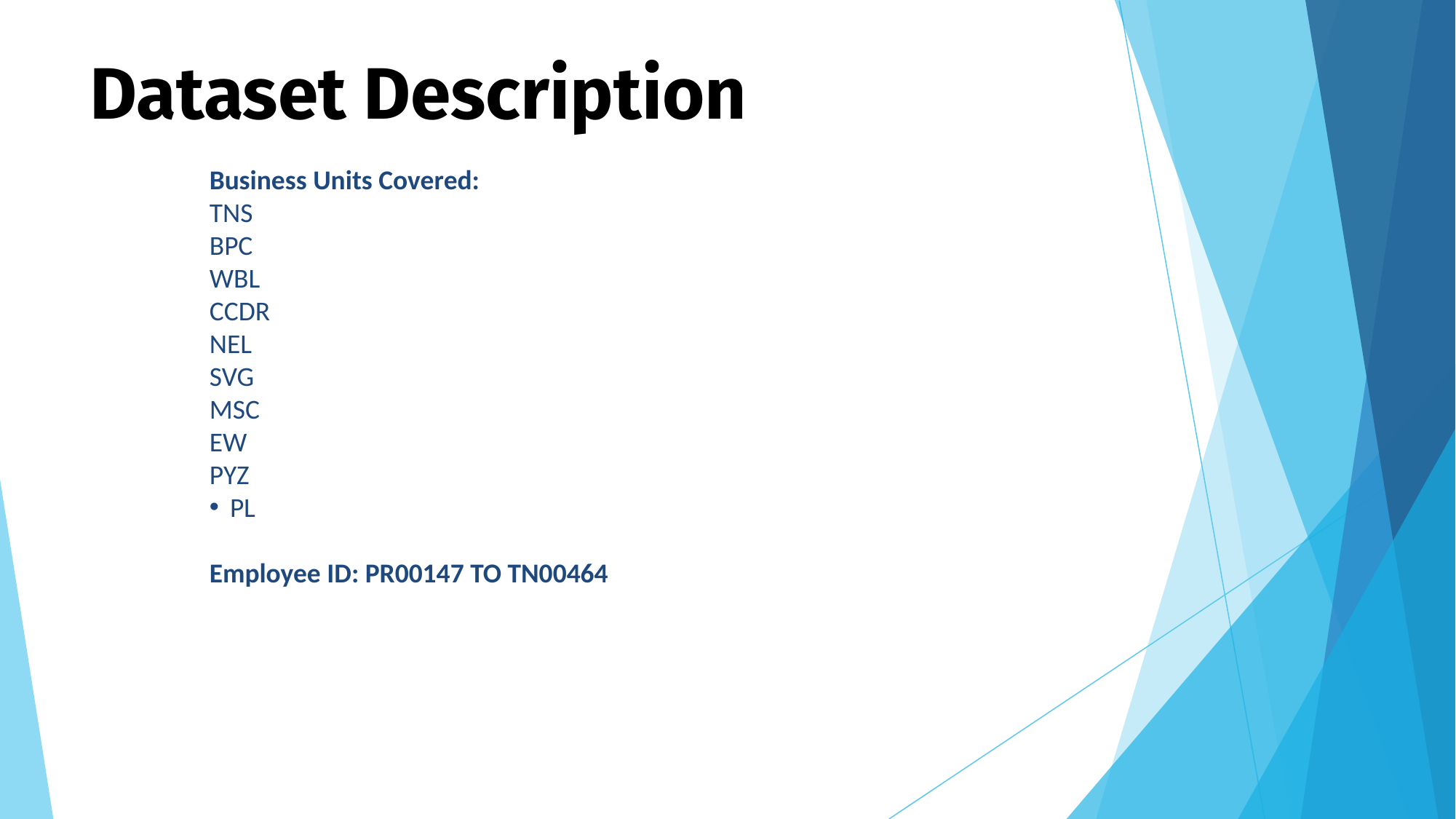

# Dataset Description
Business Units Covered:
TNS
BPC
WBL
CCDR
NEL
SVG
MSC
EW
PYZ
PL

Employee ID: PR00147 TO TN00464